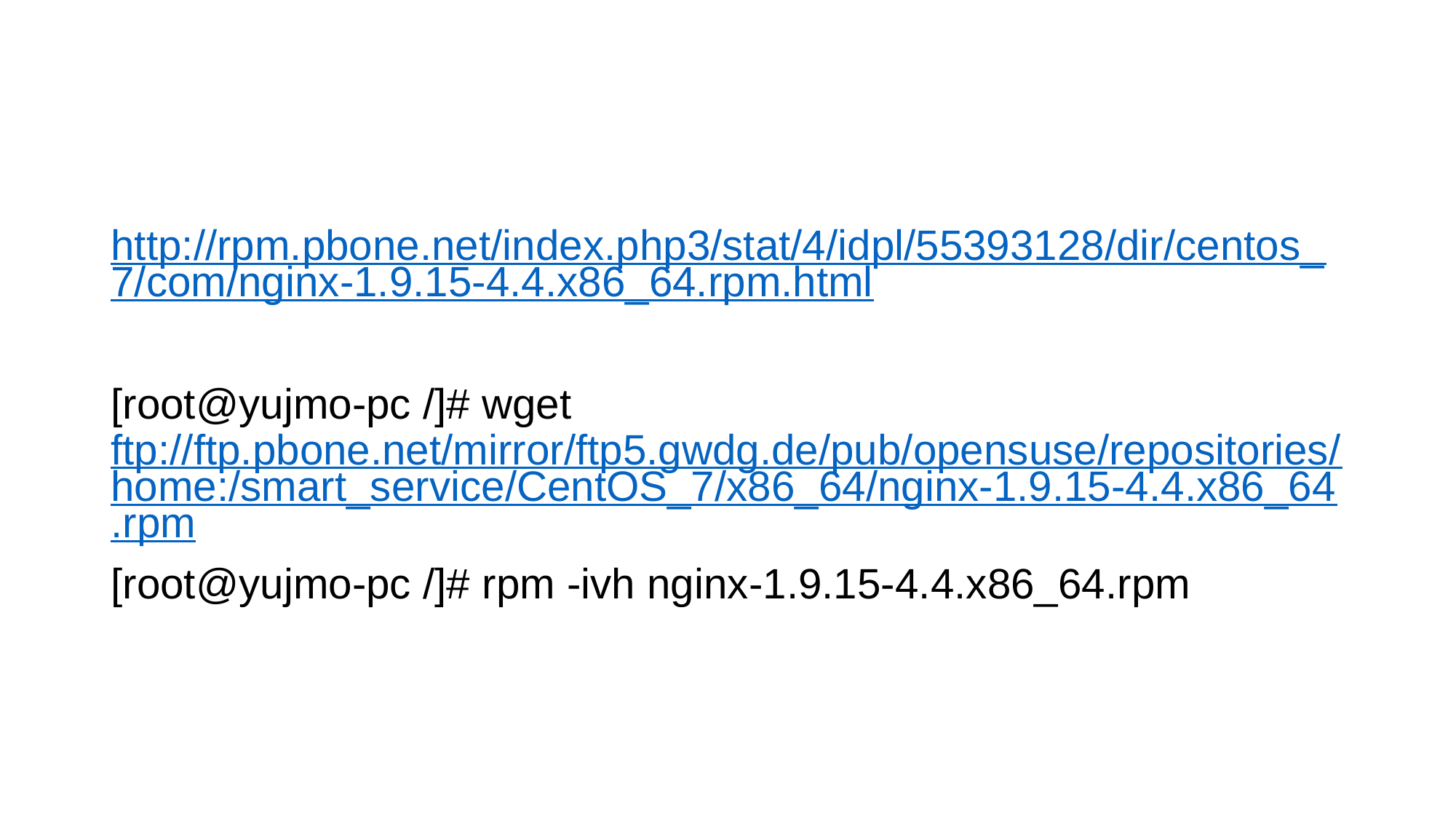

#
http://rpm.pbone.net/index.php3/stat/4/idpl/55393128/dir/centos_7/com/nginx-1.9.15-4.4.x86_64.rpm.html

[root@yujmo-pc /]# wget ftp://ftp.pbone.net/mirror/ftp5.gwdg.de/pub/opensuse/repositories/home:/smart_service/CentOS_7/x86_64/nginx-1.9.15-4.4.x86_64.rpm
[root@yujmo-pc /]# rpm -ivh nginx-1.9.15-4.4.x86_64.rpm